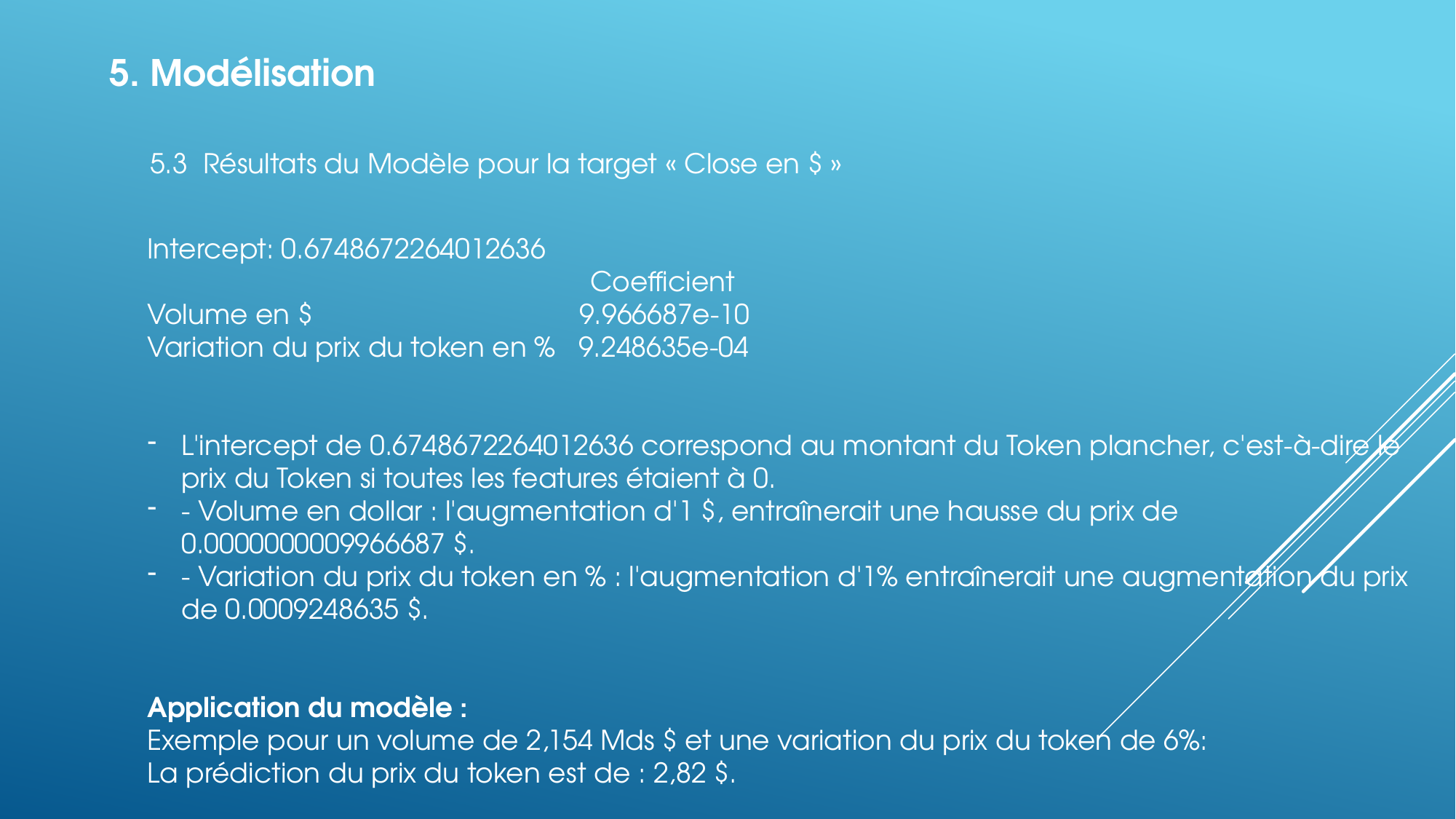

5. Modélisation

    5.3  Résultats du Modèle pour la target « Close en $ »

Intercept: 0.6748672264012636
                                                          Coefficient
Volume en $                                   9.966687e-10
Variation du prix du token en %   9.248635e-04

L'intercept de 0.6748672264012636 correspond au montant du Token plancher, c'est-à-dire le prix du Token si toutes les features étaient à 0.
- Volume en dollar : l'augmentation d'1 $, entraînerait une hausse du prix de 0.0000000009966687 $.
- Variation du prix du token en % : l'augmentation d'1% entraînerait une augmentation du prix de 0.0009248635 $.

Application du modèle :
Exemple pour un volume de 2,154 Mds $ et une variation du prix du token de 6%:
La prédiction du prix du token est de : 2,82 $.